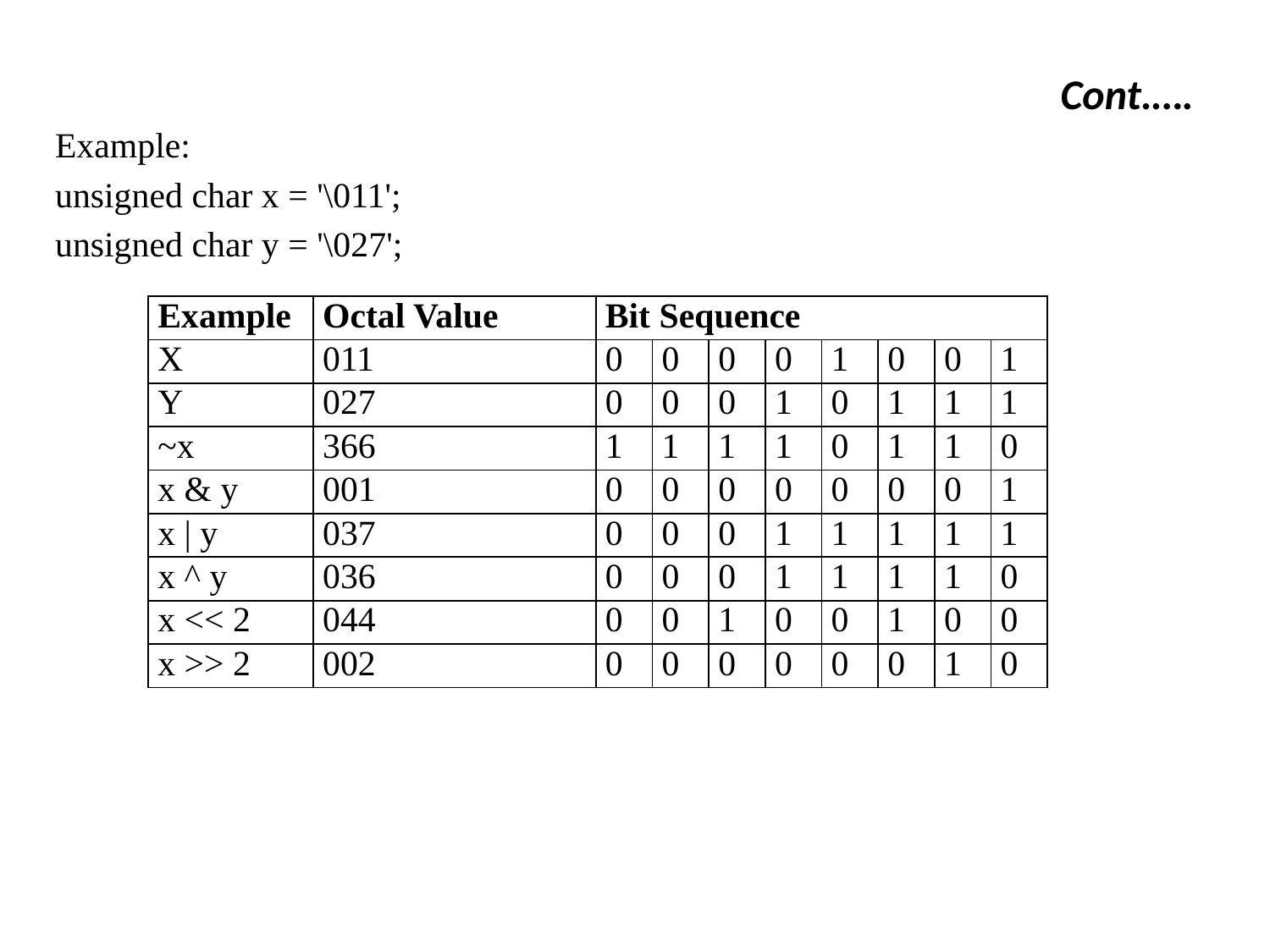

# Cont.….
Example:
unsigned char x = '\011';
unsigned char y = '\027';

| Example | Octal Value | Bit Sequence |  |  |  |  |  |  |  |
| --- | --- | --- | --- | --- | --- | --- | --- | --- | --- |
| X | 011 | 0 | 0 | 0 | 0 | 1 | 0 | 0 | 1 |
| Y | 027 | 0 | 0 | 0 | 1 | 0 | 1 | 1 | 1 |
| ~x | 366 | 1 | 1 | 1 | 1 | 0 | 1 | 1 | 0 |
| x & y | 001 | 0 | 0 | 0 | 0 | 0 | 0 | 0 | 1 |
| x | y | 037 | 0 | 0 | 0 | 1 | 1 | 1 | 1 | 1 |
| x ^ y | 036 | 0 | 0 | 0 | 1 | 1 | 1 | 1 | 0 |
| x << 2 | 044 | 0 | 0 | 1 | 0 | 0 | 1 | 0 | 0 |
| x >> 2 | 002 | 0 | 0 | 0 | 0 | 0 | 0 | 1 | 0 |